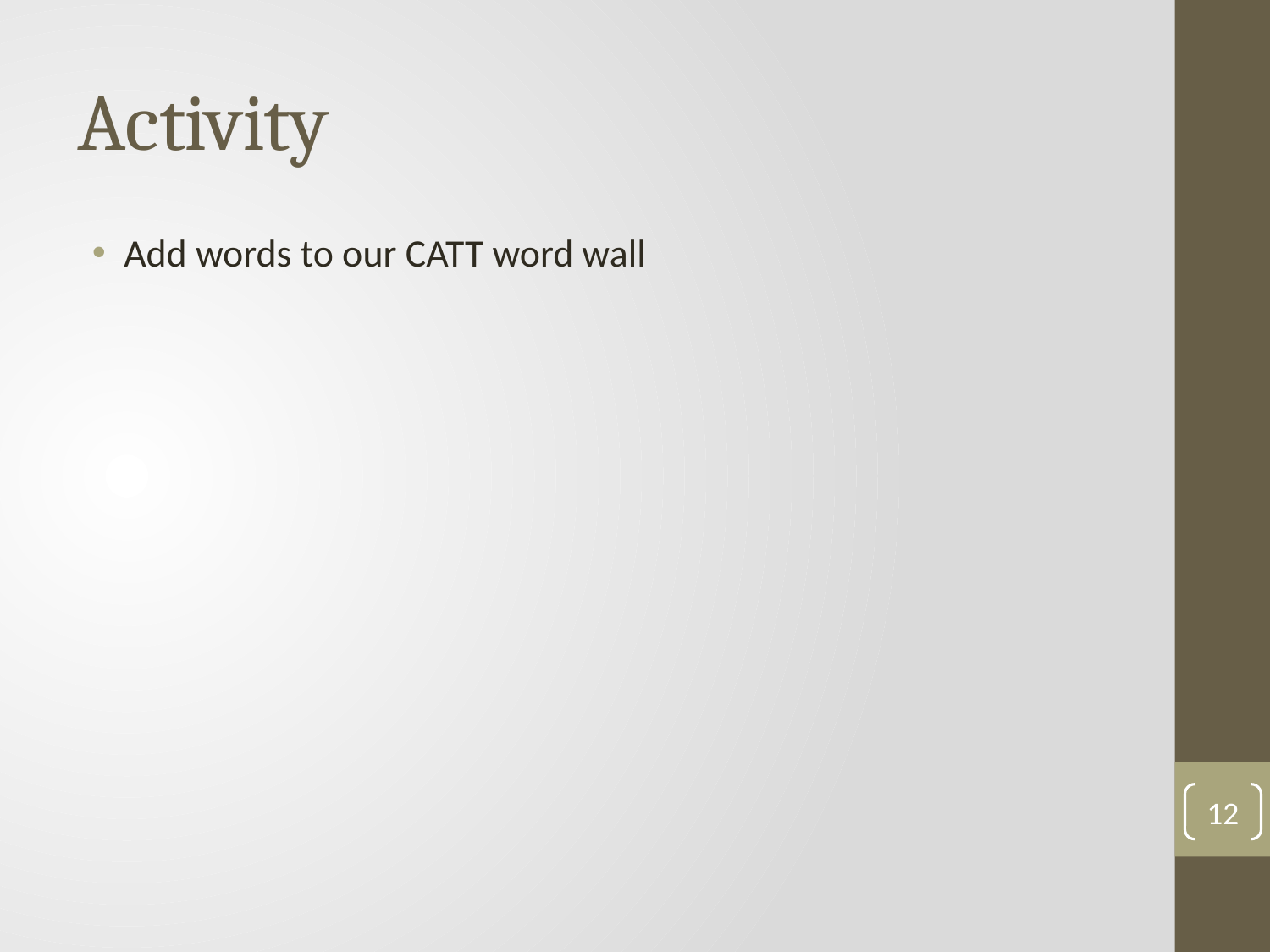

# Activity
Add words to our CATT word wall
12